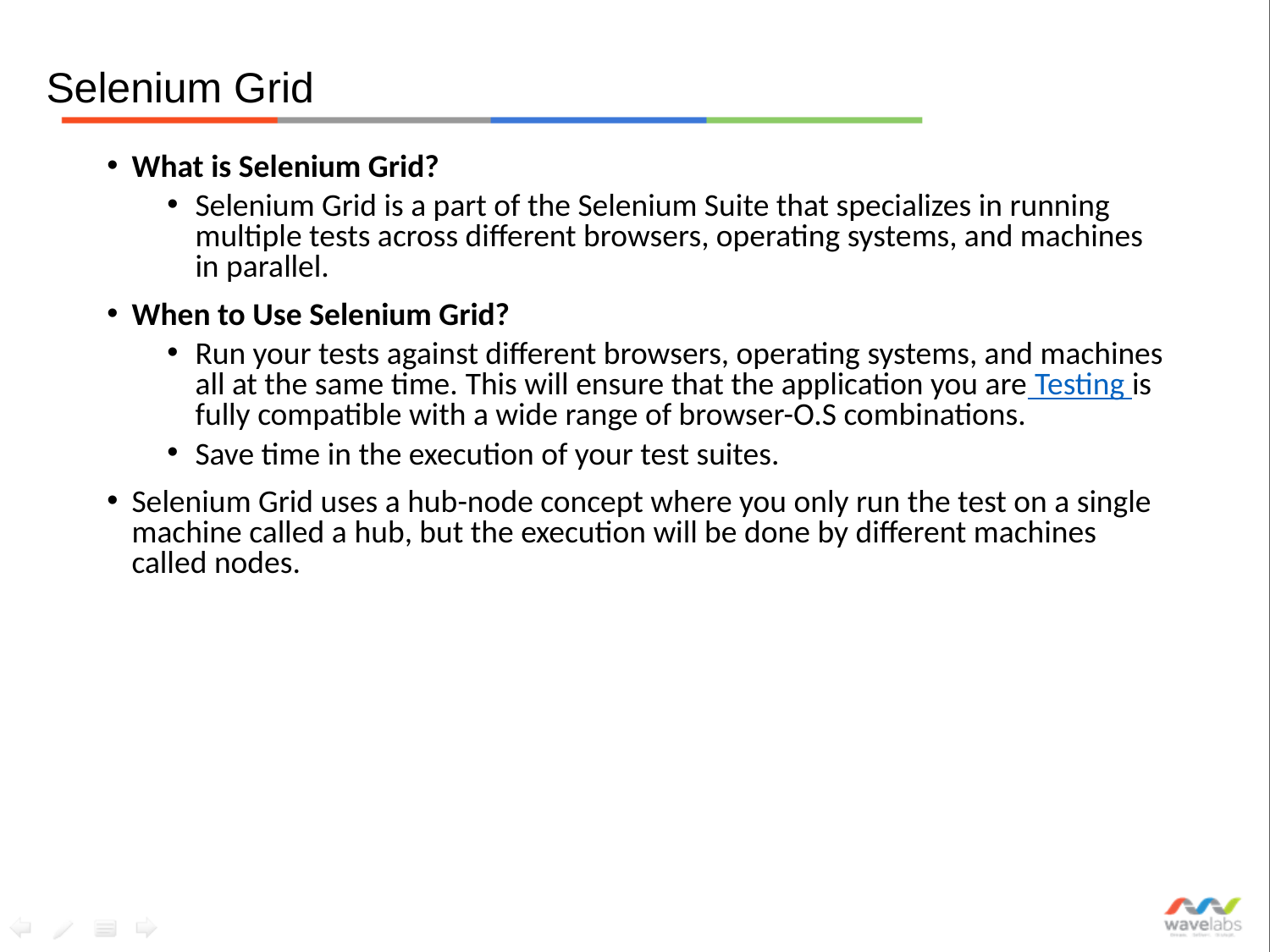

# Selenium Grid
What is Selenium Grid?
Selenium Grid is a part of the Selenium Suite that specializes in running multiple tests across different browsers, operating systems, and machines in parallel.
When to Use Selenium Grid?
Run your tests against different browsers, operating systems, and machines all at the same time. This will ensure that the application you are Testing is fully compatible with a wide range of browser-O.S combinations.
Save time in the execution of your test suites.
Selenium Grid uses a hub-node concept where you only run the test on a single machine called a hub, but the execution will be done by different machines called nodes.